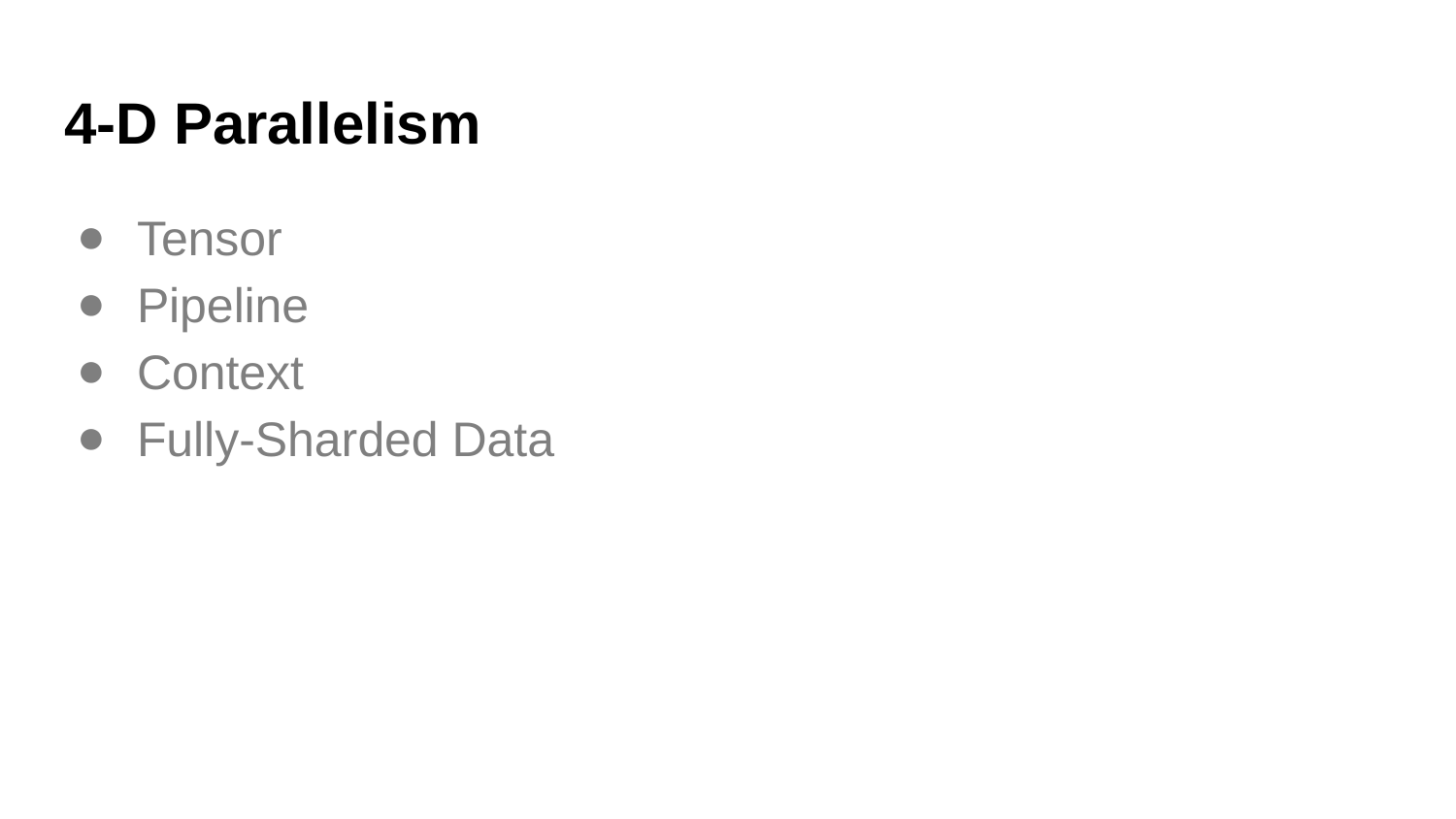

# 4-D Parallelism
Tensor
Pipeline
Context
Fully-Sharded Data